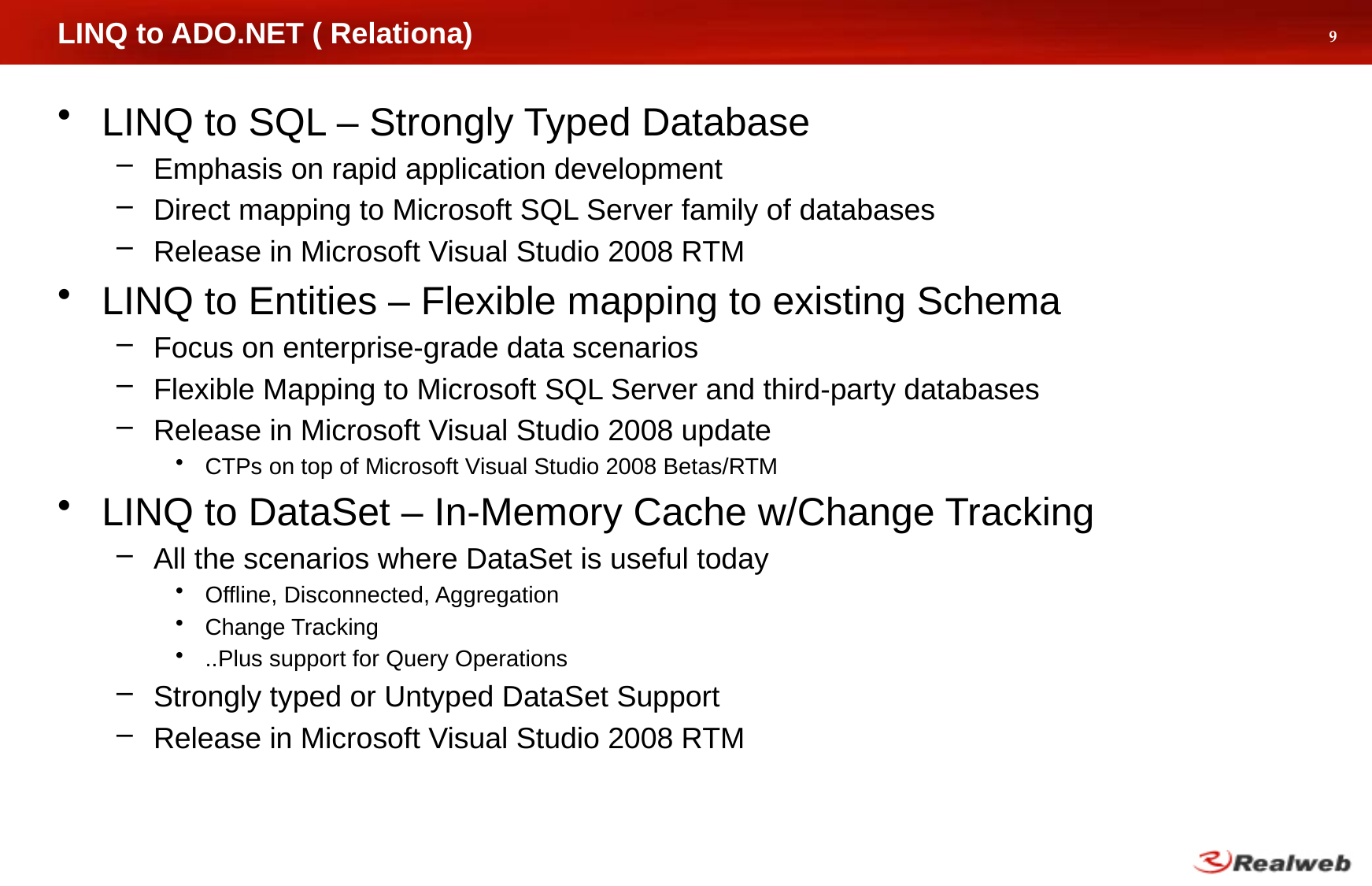

# LINQ to ADO.NET ( Relationa)
9
LINQ to SQL – Strongly Typed Database
Emphasis on rapid application development
Direct mapping to Microsoft SQL Server family of databases
Release in Microsoft Visual Studio 2008 RTM
LINQ to Entities – Flexible mapping to existing Schema
Focus on enterprise-grade data scenarios
Flexible Mapping to Microsoft SQL Server and third-party databases
Release in Microsoft Visual Studio 2008 update
CTPs on top of Microsoft Visual Studio 2008 Betas/RTM
LINQ to DataSet – In-Memory Cache w/Change Tracking
All the scenarios where DataSet is useful today
Offline, Disconnected, Aggregation
Change Tracking
..Plus support for Query Operations
Strongly typed or Untyped DataSet Support
Release in Microsoft Visual Studio 2008 RTM